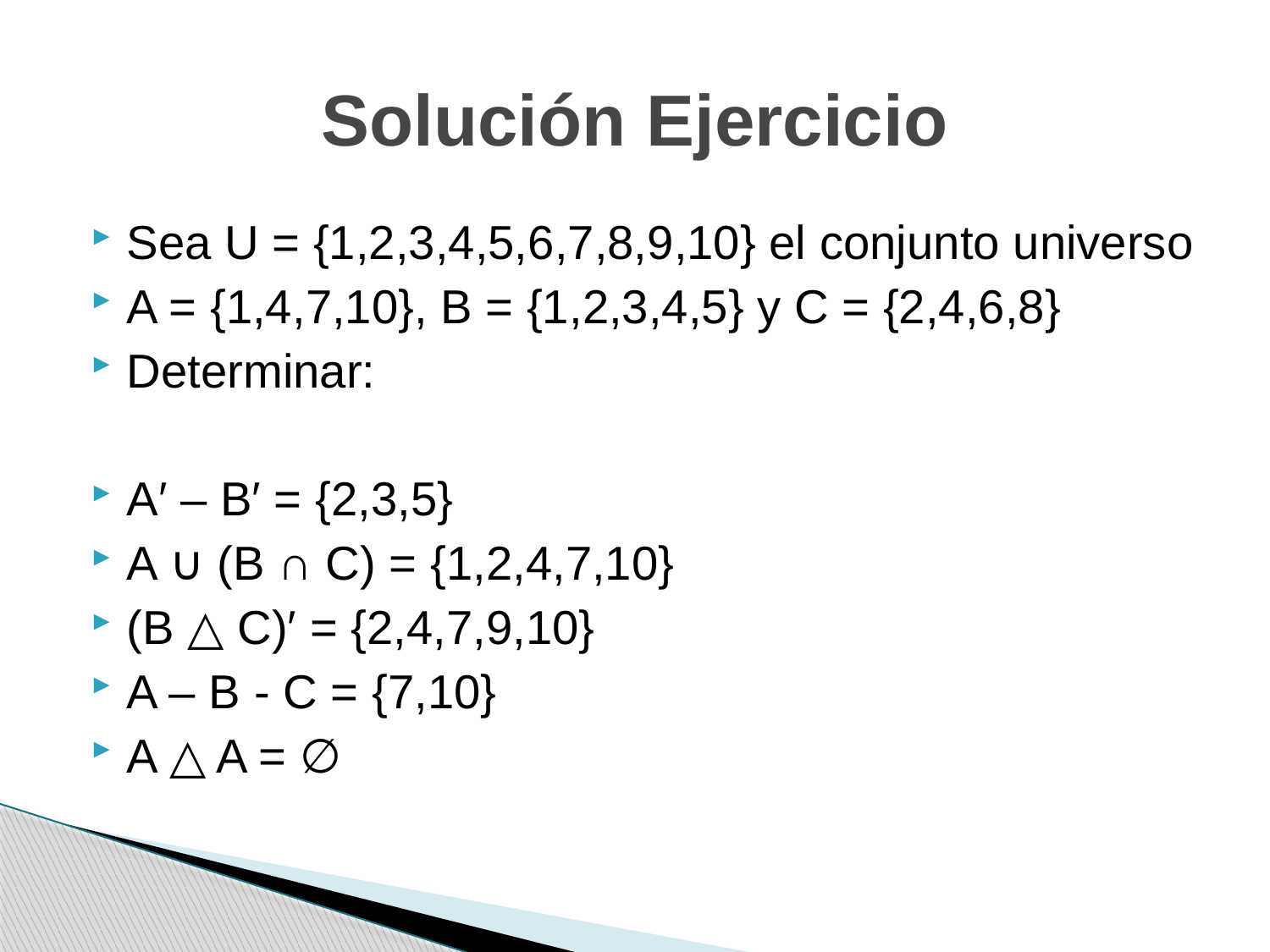

# Solución Ejercicio
Sea U = {1,2,3,4,5,6,7,8,9,10} el conjunto universo
A = {1,4,7,10}, B = {1,2,3,4,5} y C = {2,4,6,8}
Determinar:

A′ – B′ = {2,3,5}
A ∪ (B ∩ C) = {1,2,4,7,10}
(B △ C)′ = {2,4,7,9,10}
A – B - C = {7,10}
A △ A = ∅